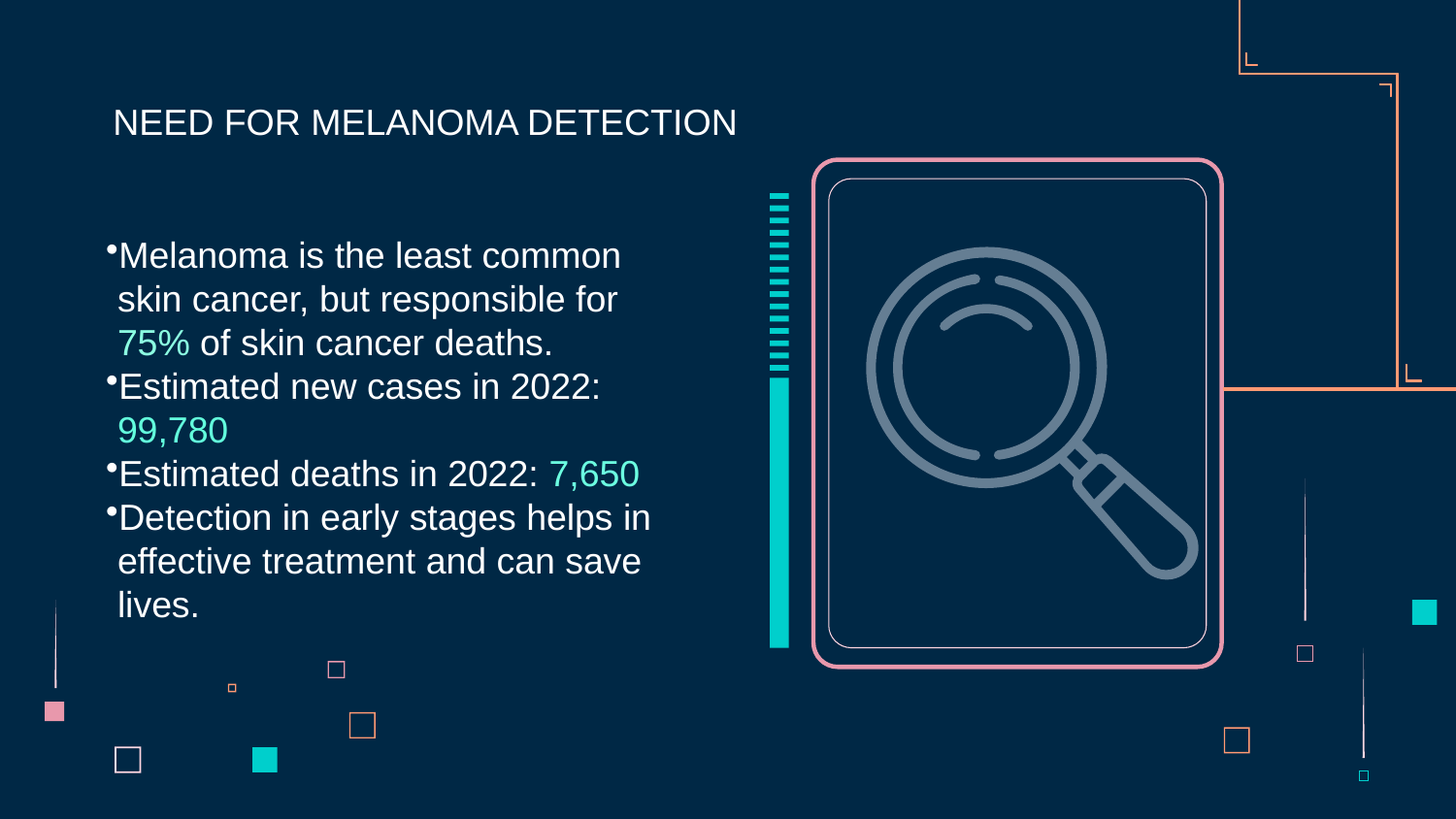

# NEED FOR Melanoma Detection

Melanoma is the least common skin cancer, but responsible for 75% of skin cancer deaths.
Estimated new cases in 2022: 99,780
Estimated deaths in 2022: 7,650
Detection in early stages helps in effective treatment and can save lives.